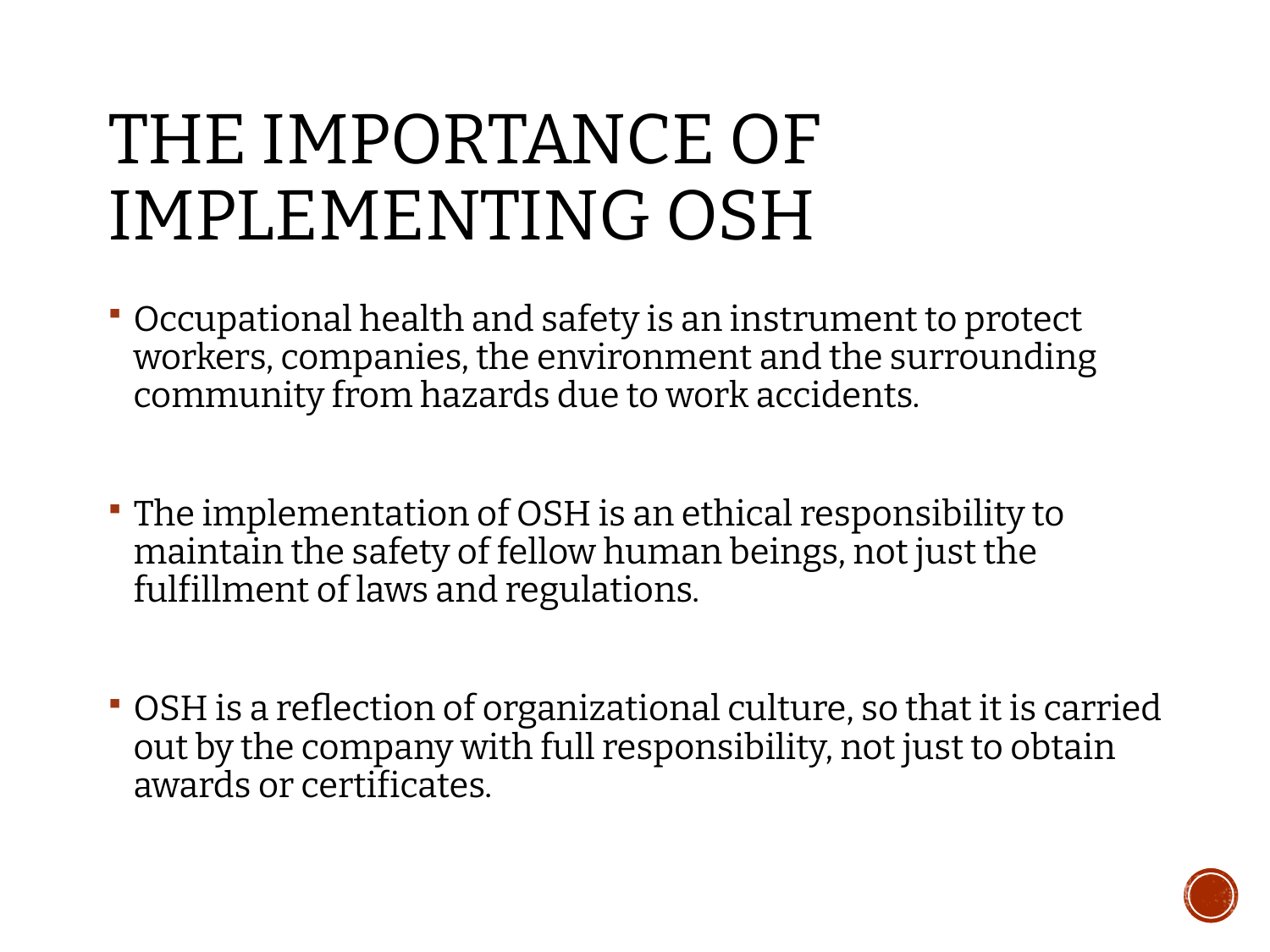

# The importance of implementing osh
Occupational health and safety is an instrument to protect workers, companies, the environment and the surrounding community from hazards due to work accidents.

The implementation of OSH is an ethical responsibility to maintain the safety of fellow human beings, not just the fulfillment of laws and regulations.

OSH is a reflection of organizational culture, so that it is carried out by the company with full responsibility, not just to obtain awards or certificates.